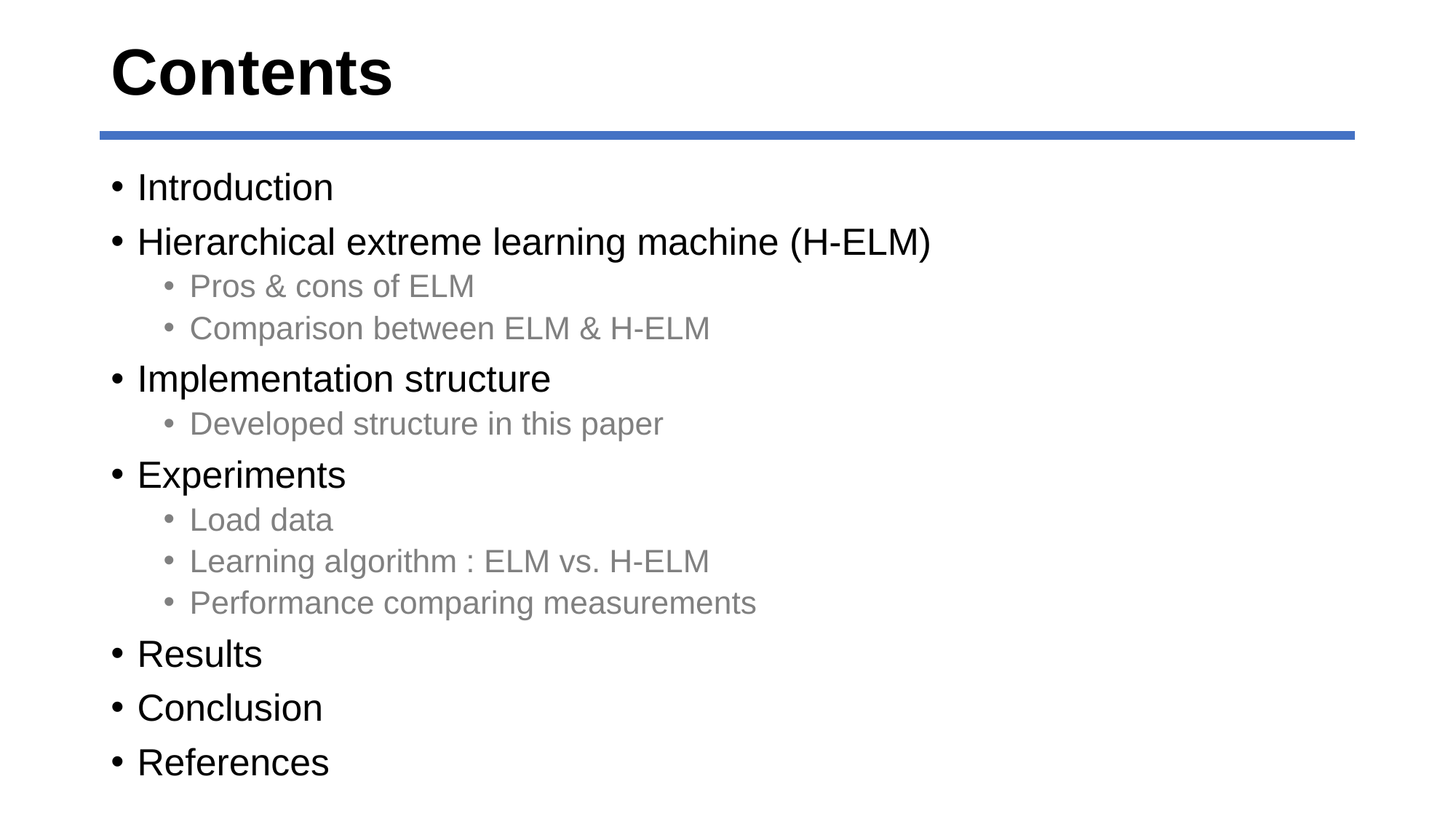

# Contents
Introduction
Hierarchical extreme learning machine (H-ELM)
Pros & cons of ELM
Comparison between ELM & H-ELM
Implementation structure
Developed structure in this paper
Experiments
Load data
Learning algorithm : ELM vs. H-ELM
Performance comparing measurements
Results
Conclusion
References